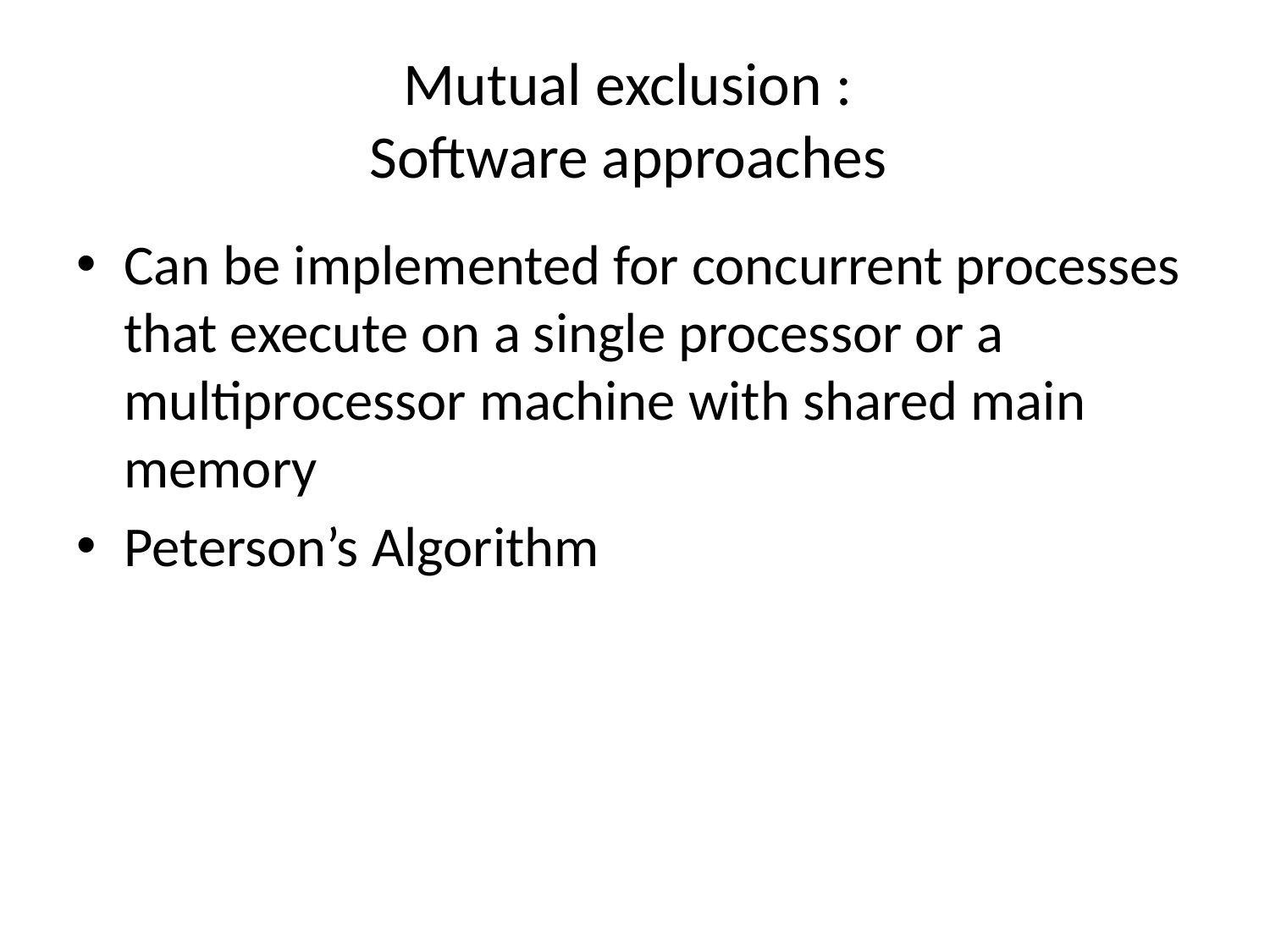

# Mutual exclusion : Software approaches
Can be implemented for concurrent processes that execute on a single processor or a multiprocessor machine with shared main memory
Peterson’s Algorithm